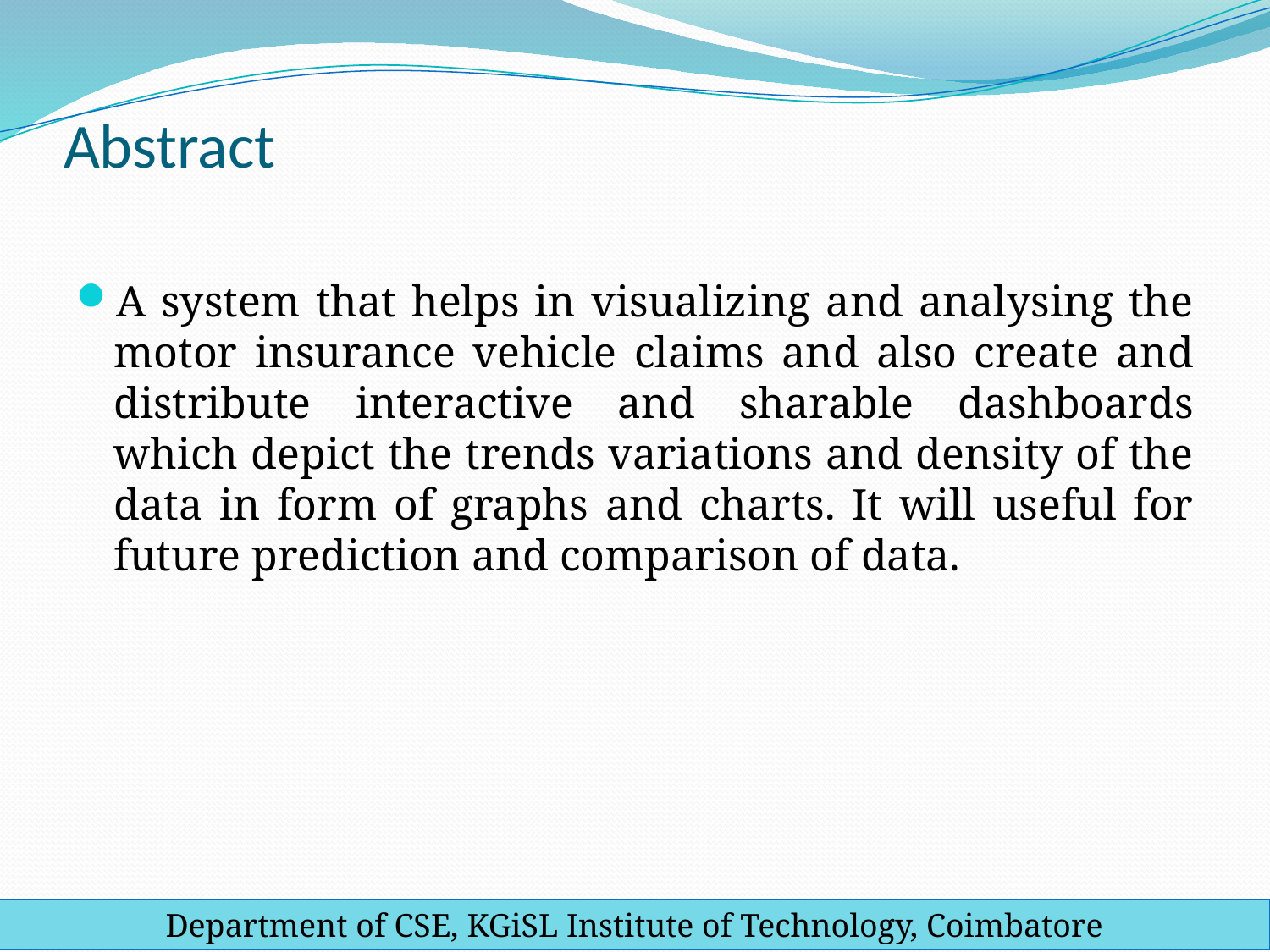

# Abstract
A system that helps in visualizing and analysing the motor insurance vehicle claims and also create and distribute interactive and sharable dashboards which depict the trends variations and density of the data in form of graphs and charts. It will useful for future prediction and comparison of data.
Department of CSE, KGiSL Institute of Technology, Coimbatore